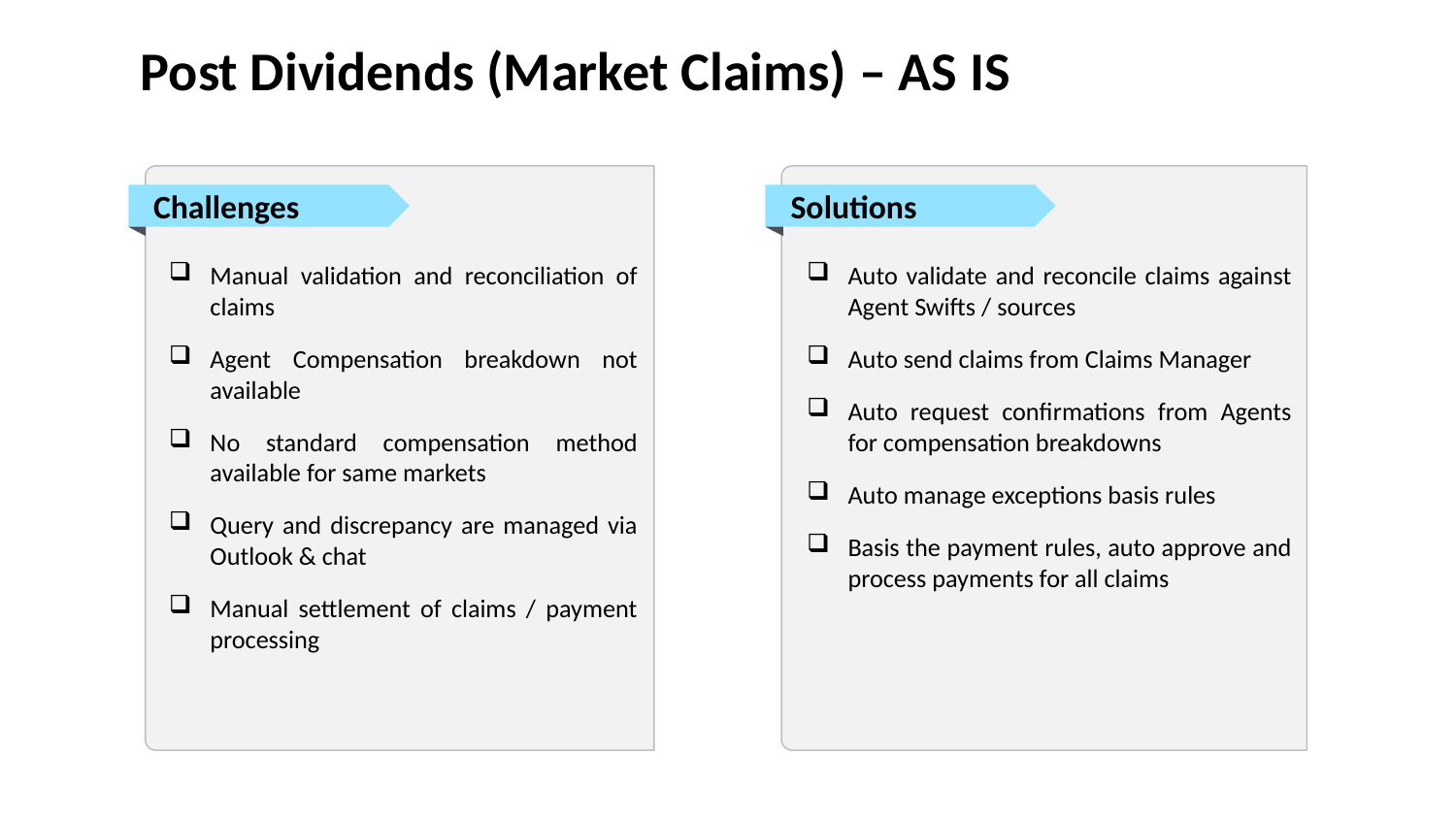

40
Post Dividends (Market Claims) – AS IS
Challenges

Manual validation and reconciliation of claims
Agent Compensation breakdown not available
No standard compensation method available for same markets
Query and discrepancy are managed via Outlook & chat
Manual settlement of claims / payment processing
Solutions

Auto validate and reconcile claims against Agent Swifts / sources
Auto send claims from Claims Manager
Auto request confirmations from Agents for compensation breakdowns
Auto manage exceptions basis rules
Basis the payment rules, auto approve and process payments for all claims